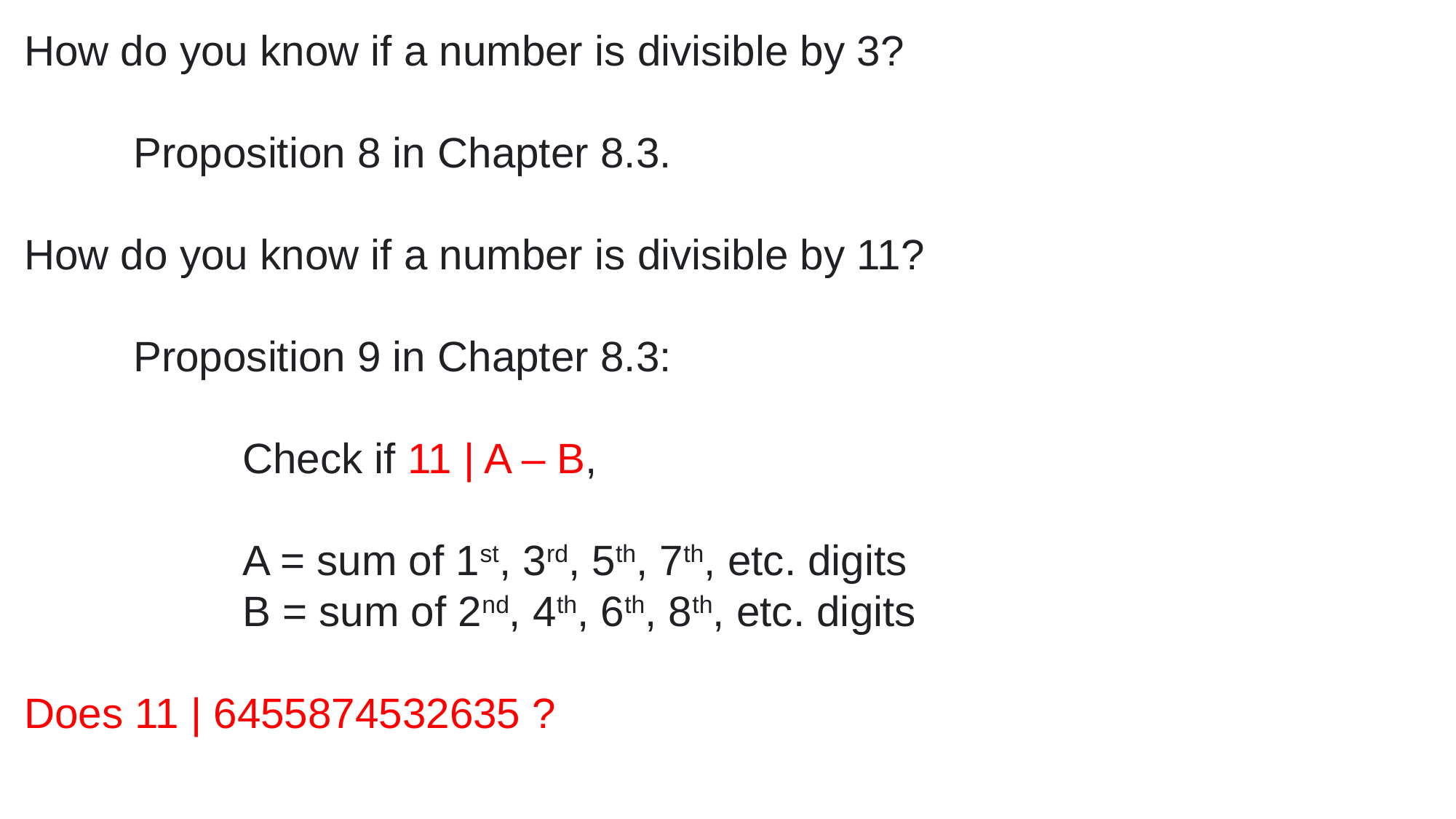

How do you know if a number is divisible by 3?

	Proposition 8 in Chapter 8.3.

How do you know if a number is divisible by 11?

	Proposition 9 in Chapter 8.3:

		Check if 11 | A – B,

		A = sum of 1st, 3rd, 5th, 7th, etc. digits
		B = sum of 2nd, 4th, 6th, 8th, etc. digits

Does 11 | 6455874532635 ?